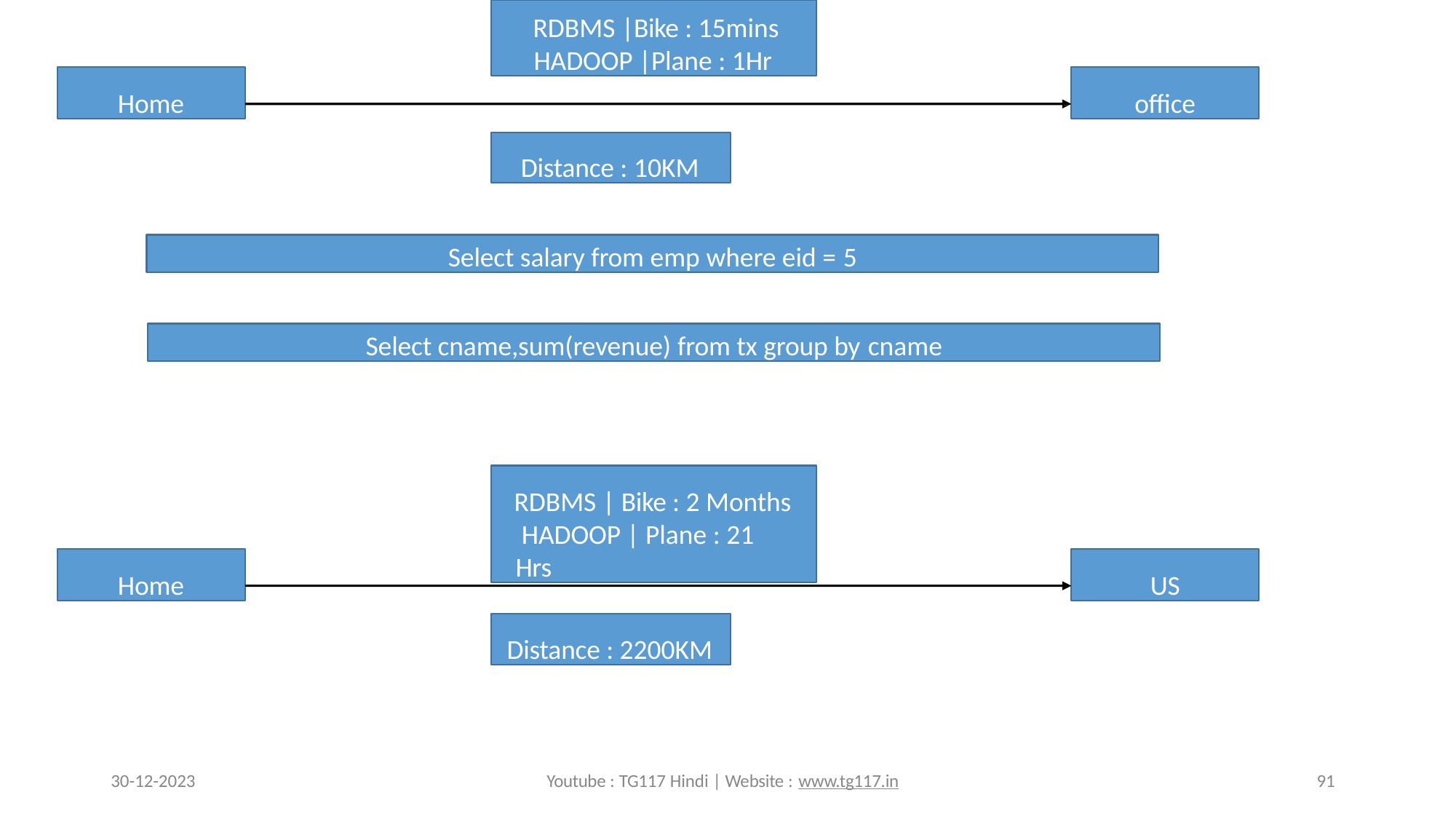

RDBMS |Bike : 15mins
HADOOP |Plane : 1Hr
Home
office

Distance : 10KM
Select salary from emp where eid = 5
Select cname,sum(revenue) from tx group by cname
RDBMS | Bike : 2 Months  HADOOP | Plane : 21 Hrs
Home
US

Distance : 2200KM
30-12-2023
Youtube : TG117 Hindi | Website : www.tg117.in
91